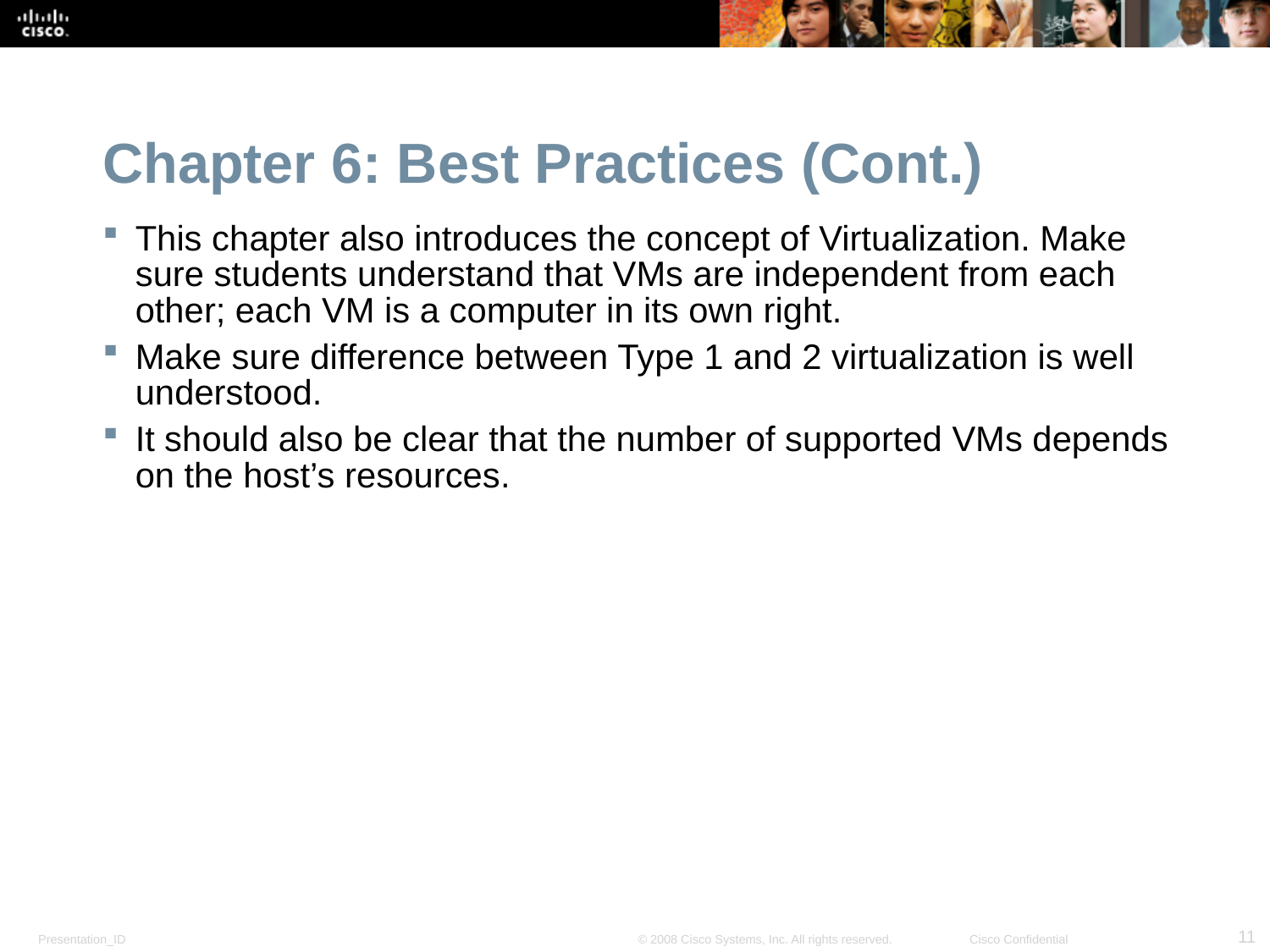

Chapter 6: Best Practices (Cont.)
This chapter also introduces the concept of Virtualization. Make sure students understand that VMs are independent from each other; each VM is a computer in its own right.
Make sure difference between Type 1 and 2 virtualization is well understood.
It should also be clear that the number of supported VMs depends on the host’s resources.